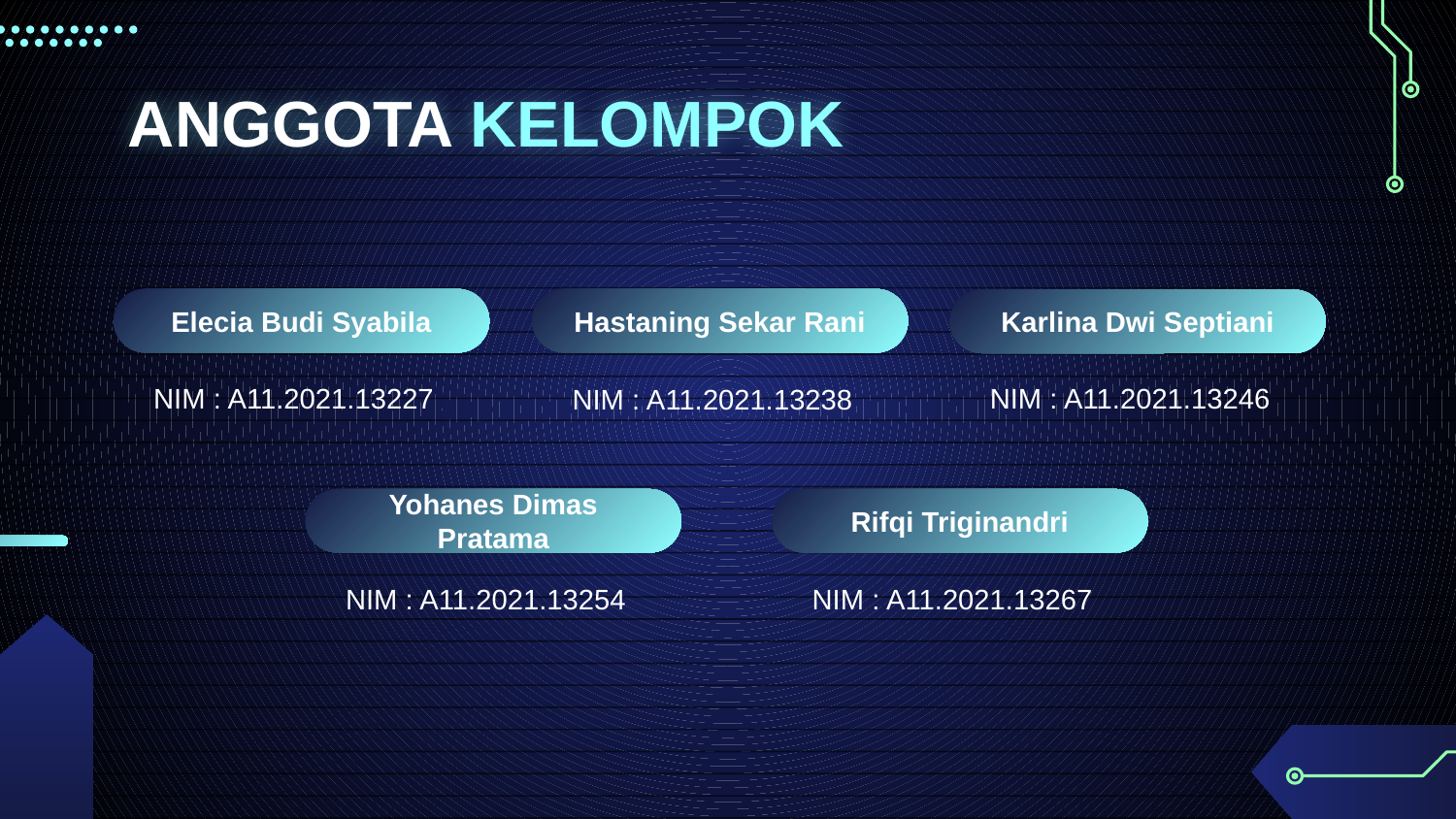

ANGGOTA KELOMPOK

Elecia Budi Syabila
Hastaning Sekar Rani
Karlina Dwi Septiani
NIM : A11.2021.13227
NIM : A11.2021.13246
NIM : A11.2021.13238

Yohanes Dimas Pratama
Rifqi Triginandri
NIM : A11.2021.13254
NIM : A11.2021.13267